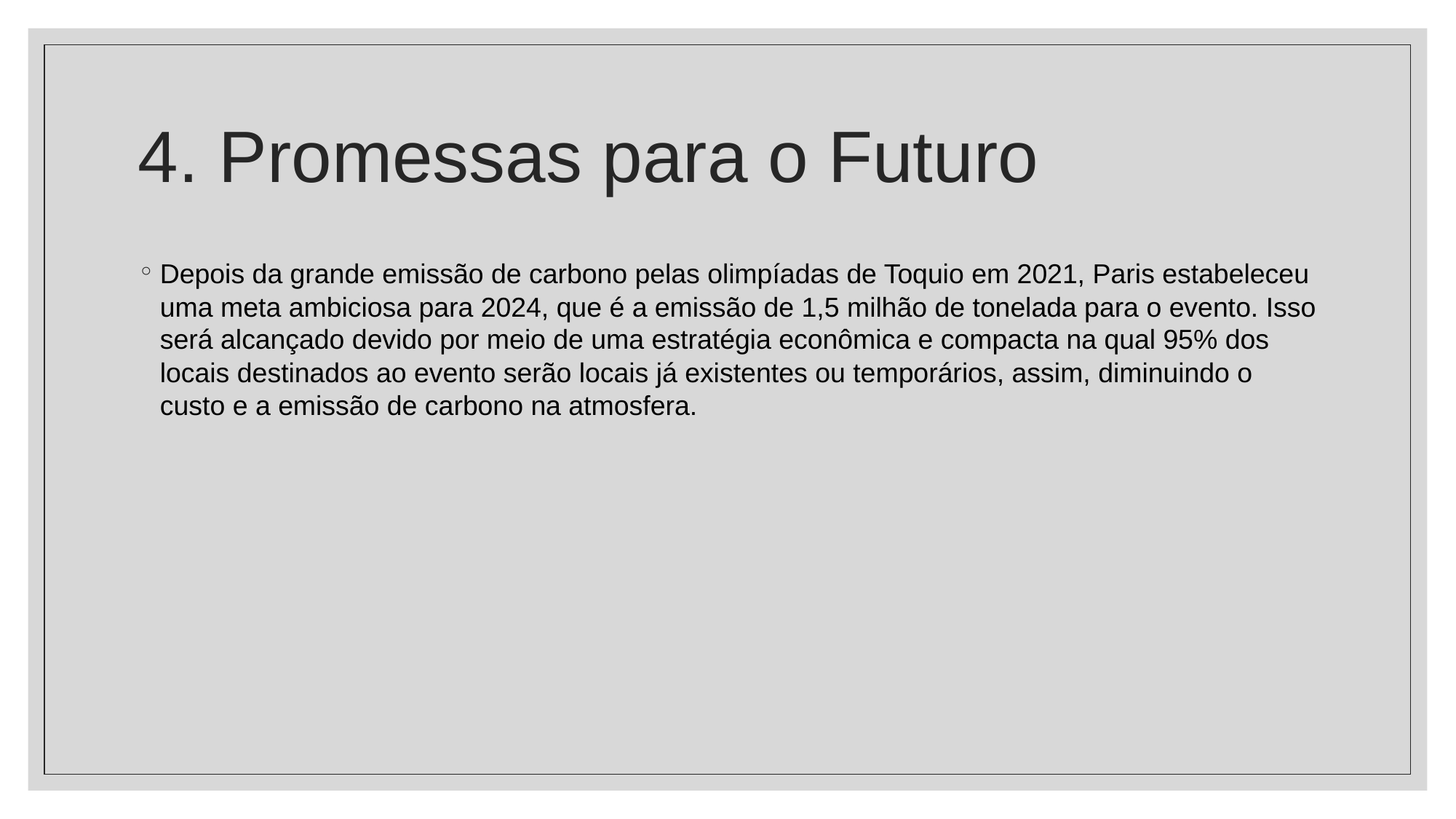

# 4. Promessas para o Futuro
Depois da grande emissão de carbono pelas olimpíadas de Toquio em 2021, Paris estabeleceu uma meta ambiciosa para 2024, que é a emissão de 1,5 milhão de tonelada para o evento. Isso será alcançado devido por meio de uma estratégia econômica e compacta na qual 95% dos locais destinados ao evento serão locais já existentes ou temporários, assim, diminuindo o custo e a emissão de carbono na atmosfera.